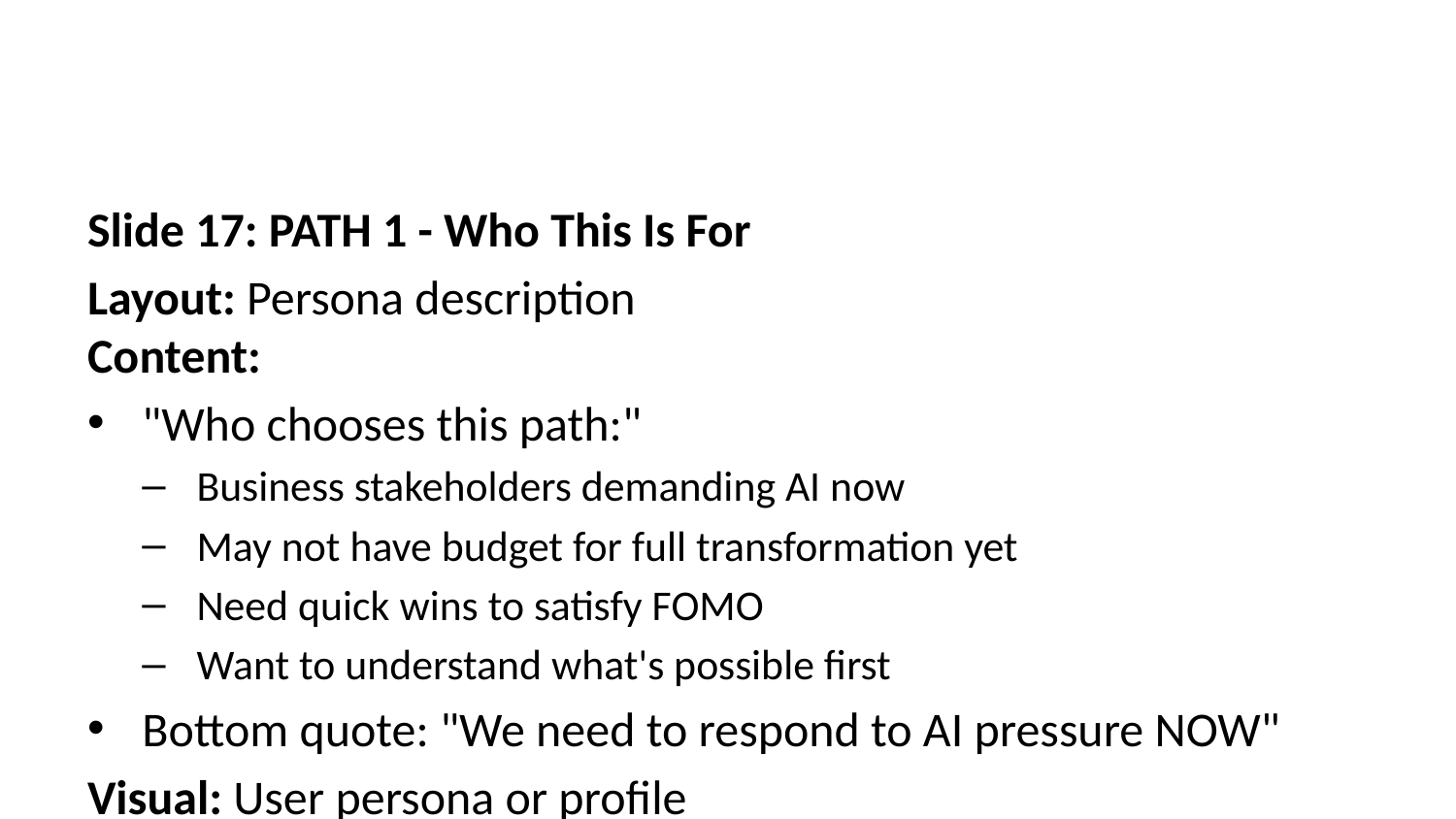

Slide 17: PATH 1 - Who This Is For
Layout: Persona description
Content:
"Who chooses this path:"
Business stakeholders demanding AI now
May not have budget for full transformation yet
Need quick wins to satisfy FOMO
Want to understand what's possible first
Bottom quote: "We need to respond to AI pressure NOW"
Visual: User persona or profile
Speaker Notes: Help audience self-identify